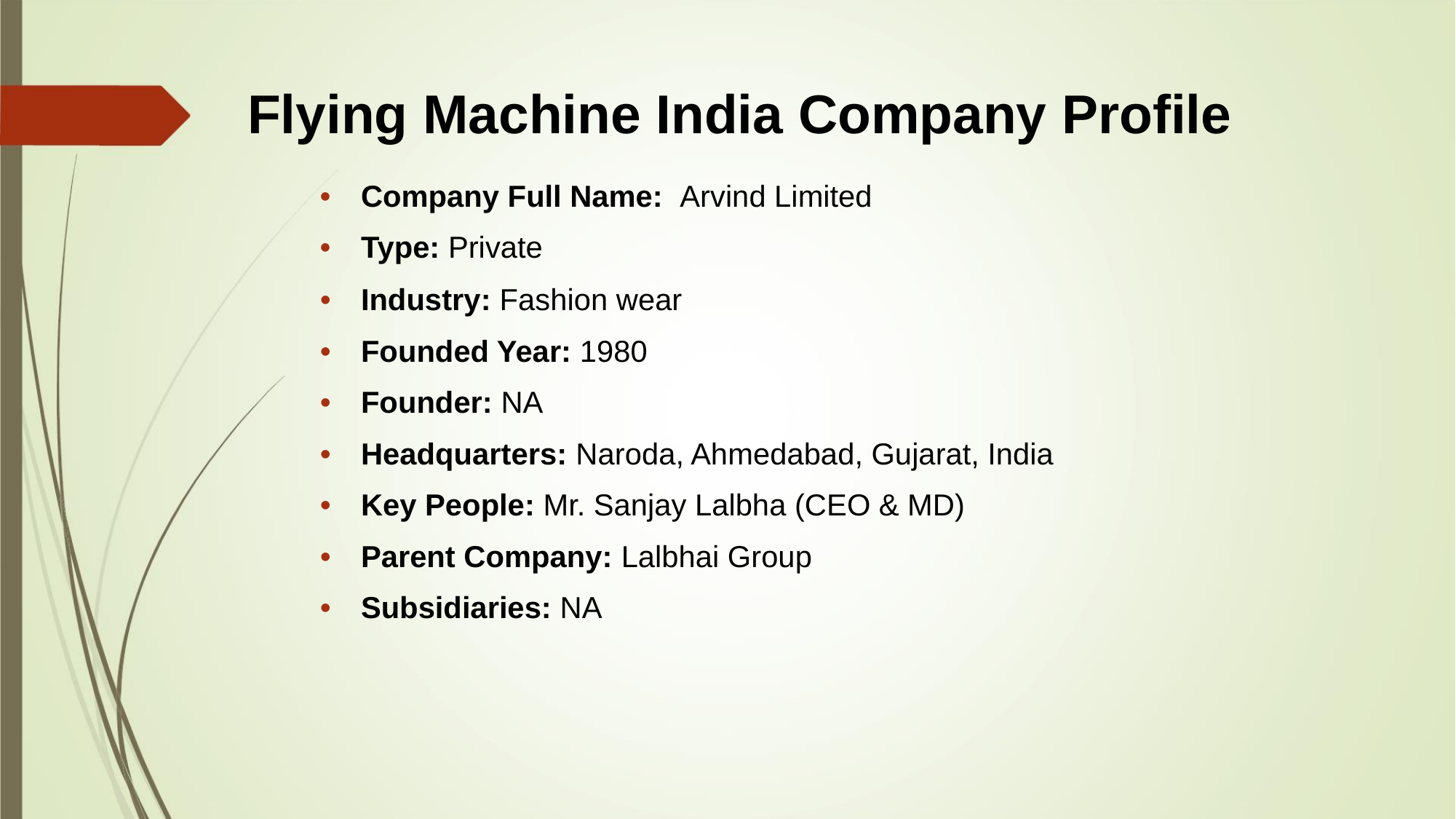

Flying Machine India Company Profile
• Company Full Name: Arvind Limited
• Type: Private
• Industry: Fashion wear
• Founded Year: 1980
• Founder: NA
• Headquarters: Naroda, Ahmedabad, Gujarat, India
• Key People: Mr. Sanjay Lalbha (CEO & MD)
• Parent Company: Lalbhai Group
• Subsidiaries: NA